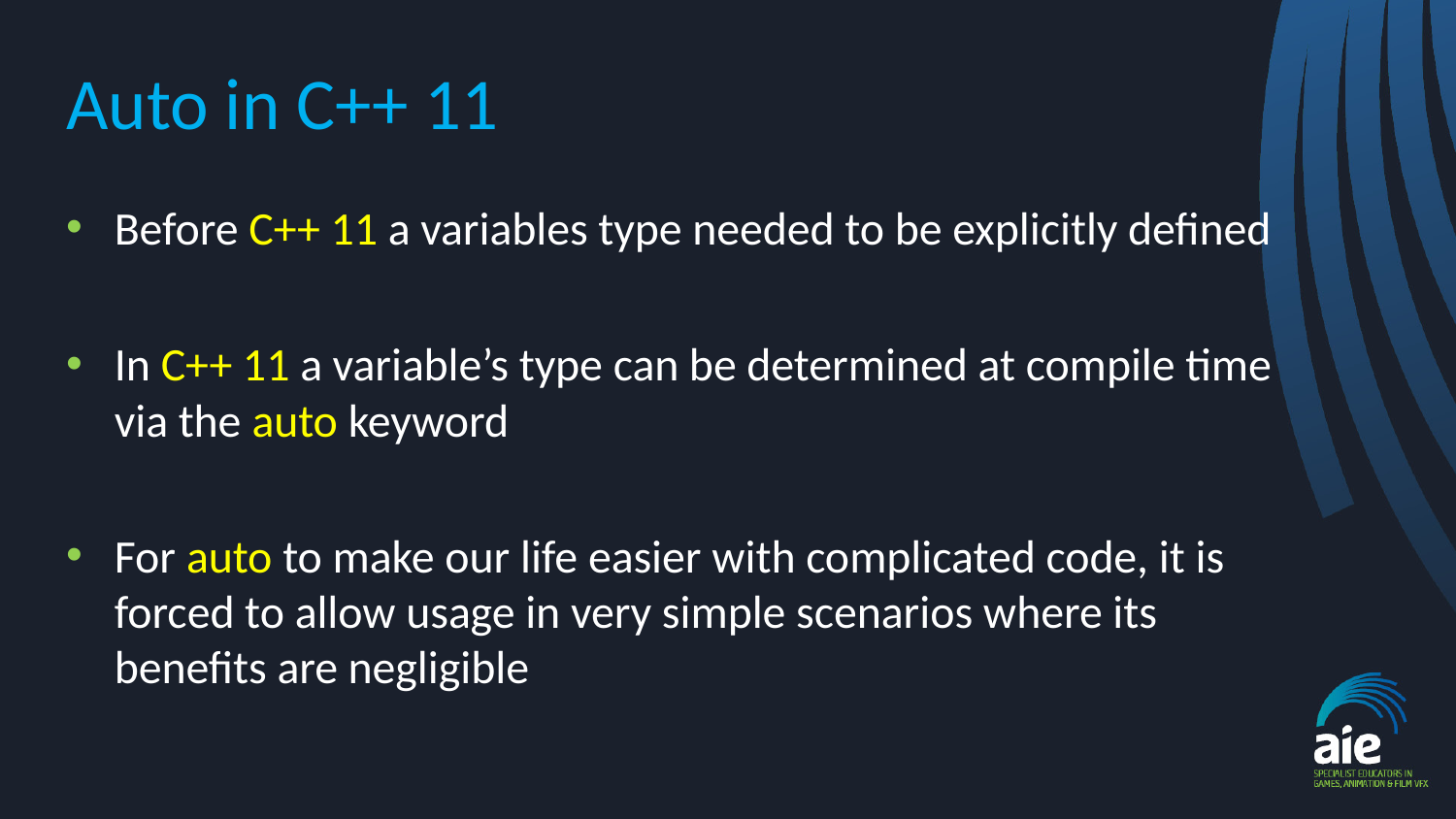

# Auto in C++ 11
Before C++ 11 a variables type needed to be explicitly defined

In C++ 11 a variable’s type can be determined at compile time via the auto keyword

For auto to make our life easier with complicated code, it is forced to allow usage in very simple scenarios where its benefits are negligible